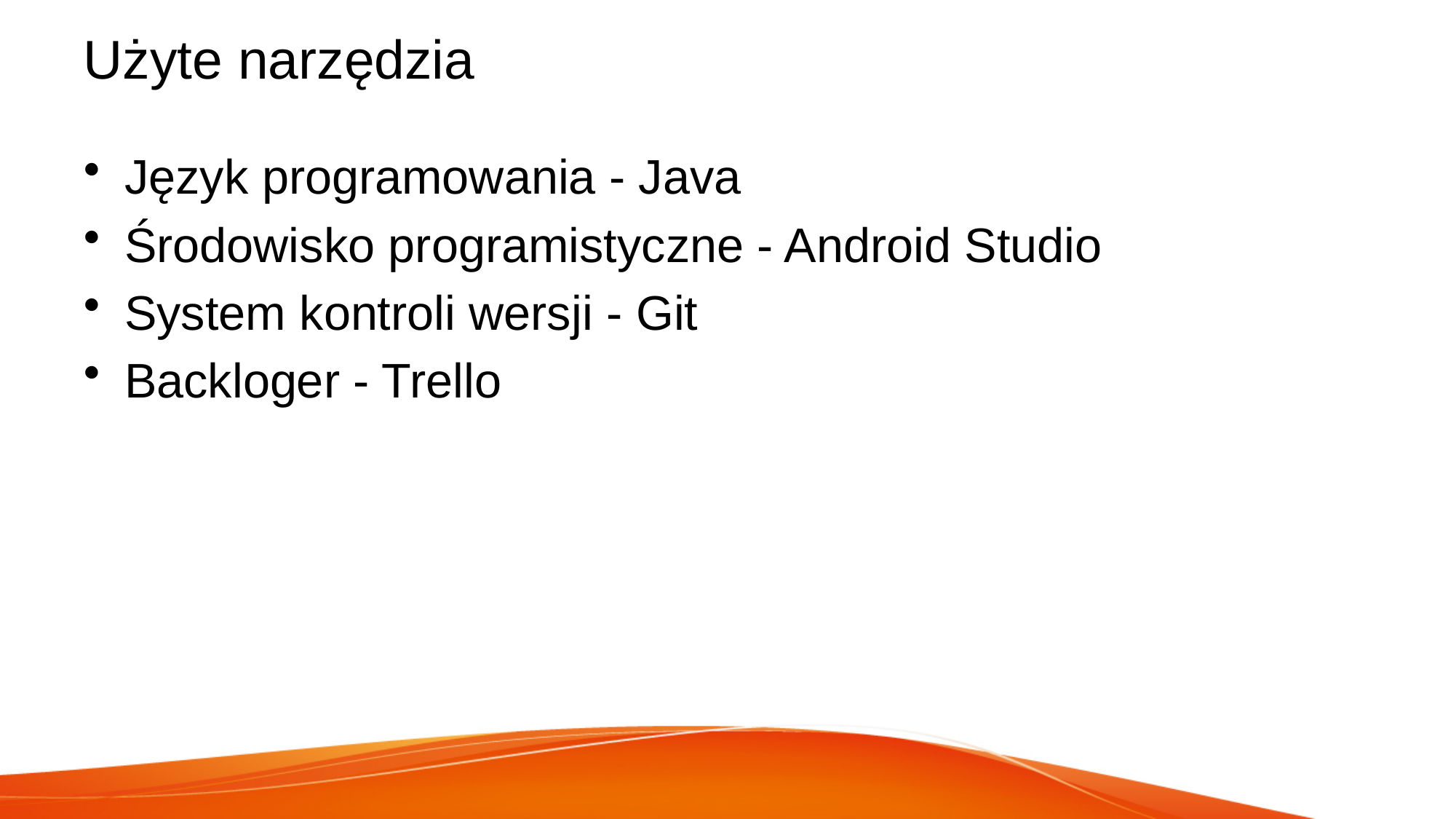

# Użyte narzędzia
Język programowania - Java
Środowisko programistyczne - Android Studio
System kontroli wersji - Git
Backloger - Trello